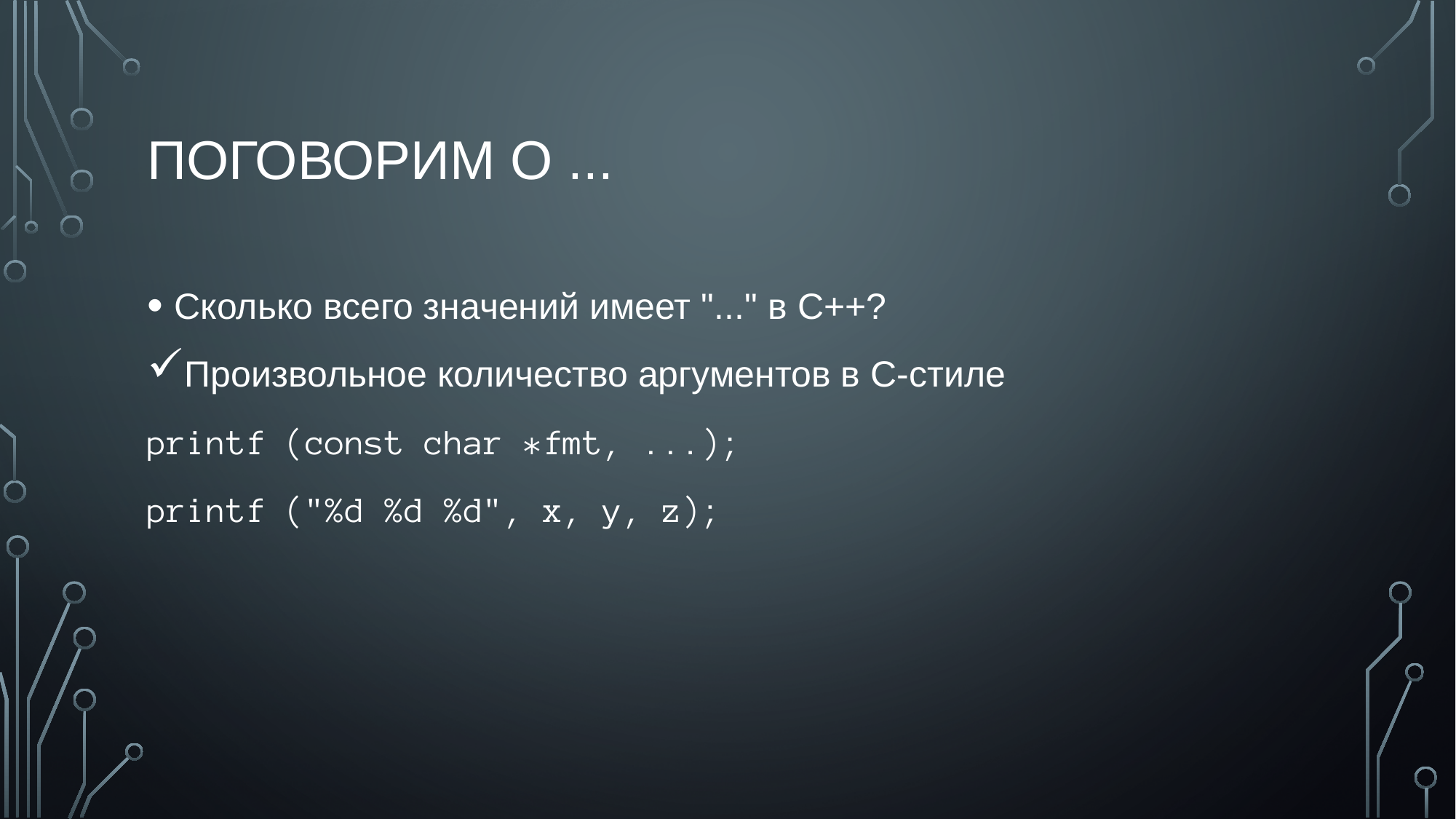

# Поговорим о ...
Сколько всего значений имеет "..." в C++?
Произвольное количество аргументов в C-стиле
printf (const char *fmt, ...);
printf ("%d %d %d", x, y, z);